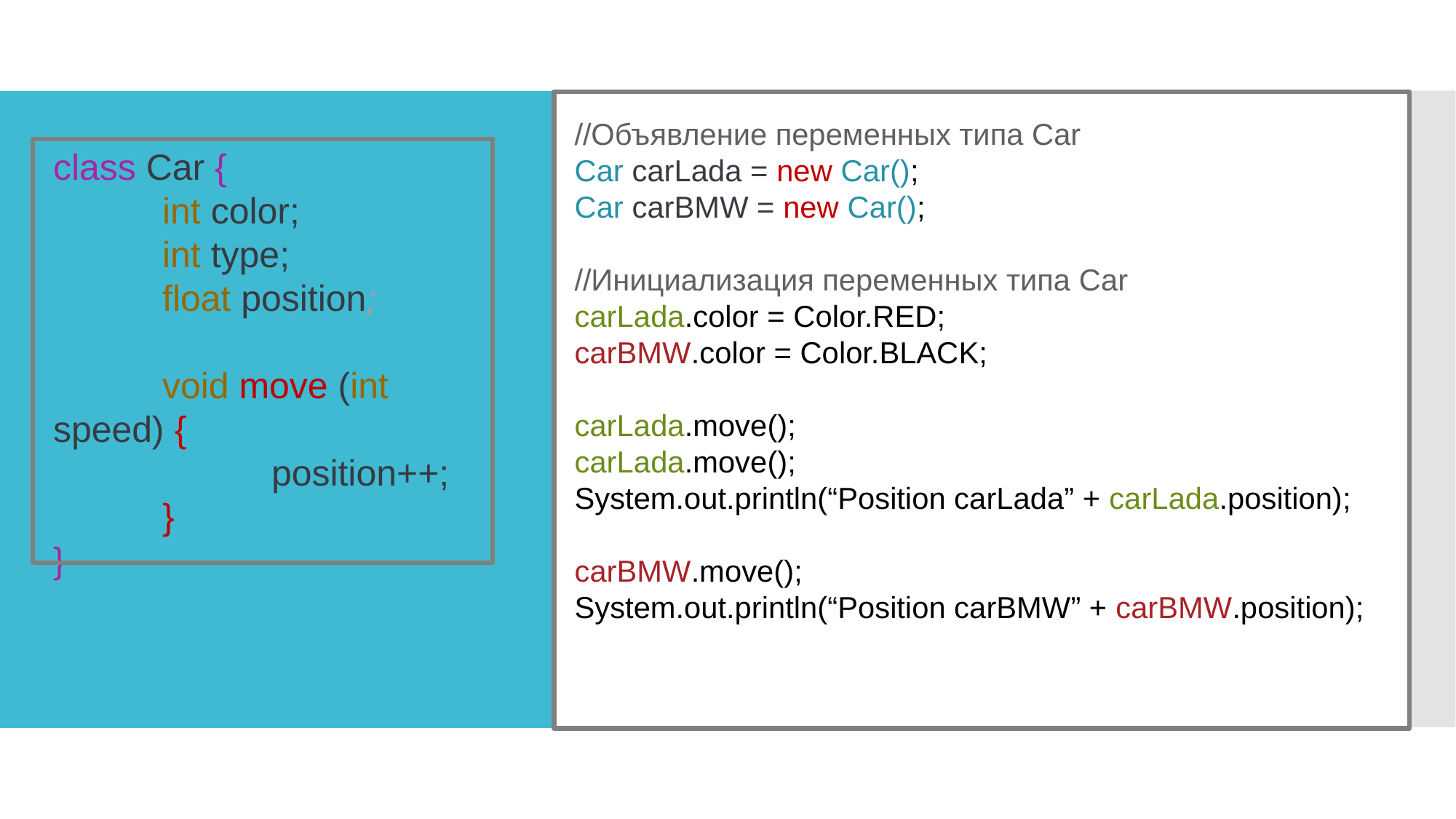

//Объявление переменных типа Car
Car carLada = new Car();
Car carBMW = new Car();

//Инициализация переменных типа Car
carLada.color = Color.RED;
carBMW.color = Color.BLACK;

carLada.move();
carLada.move();
System.out.println(“Position carLada” + carLada.position);

carBMW.move();
System.out.println(“Position carBMW” + carBMW.position);

class Car {
	int color;
	int type;
	float position;

	void move (int speed) {
		position++;
	}
}